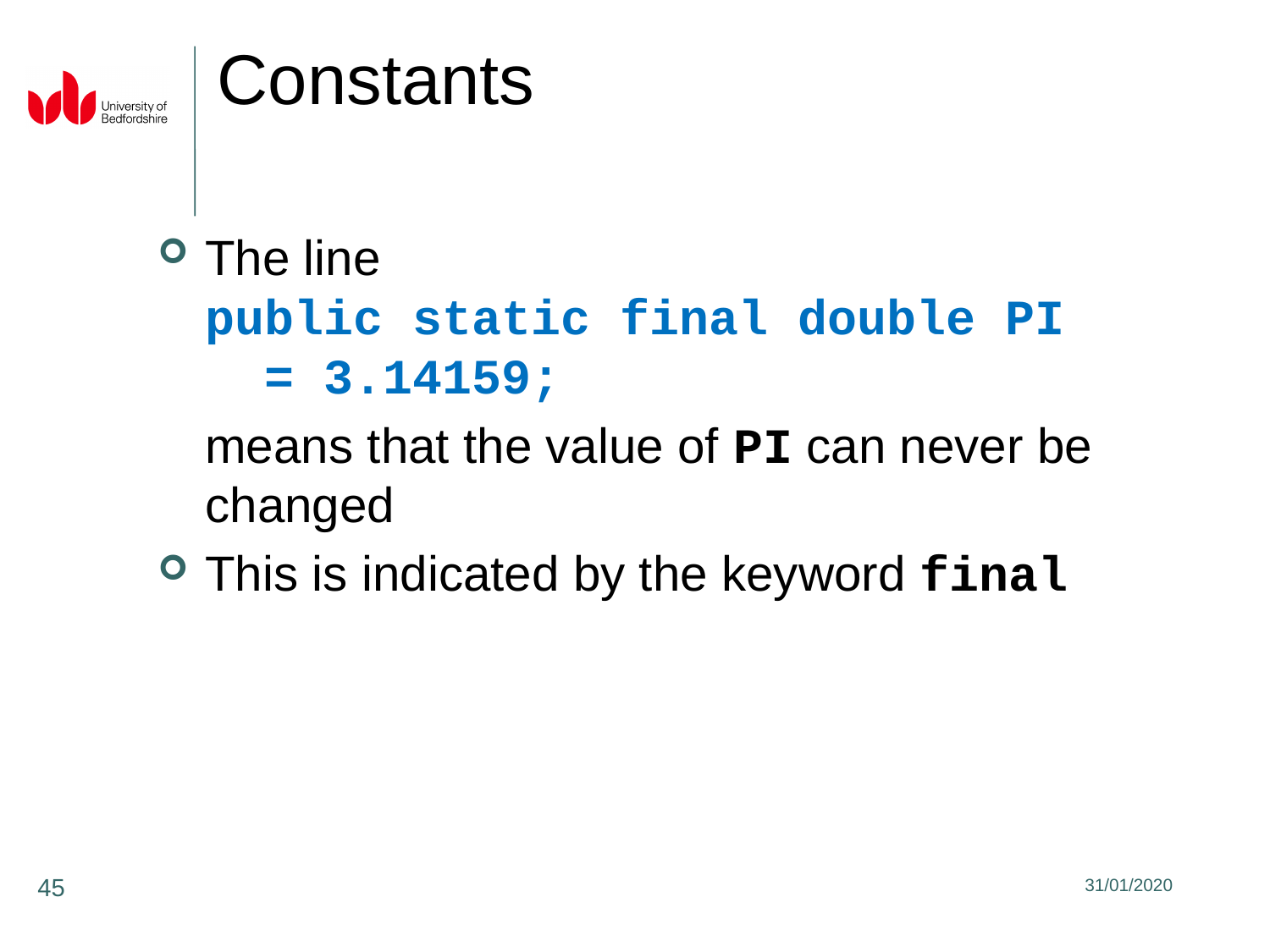

Constants
The line
public static final double PI
  = 3.14159;
	means that the value of PI can never be changed
This is indicated by the keyword final

45
31/01/2020